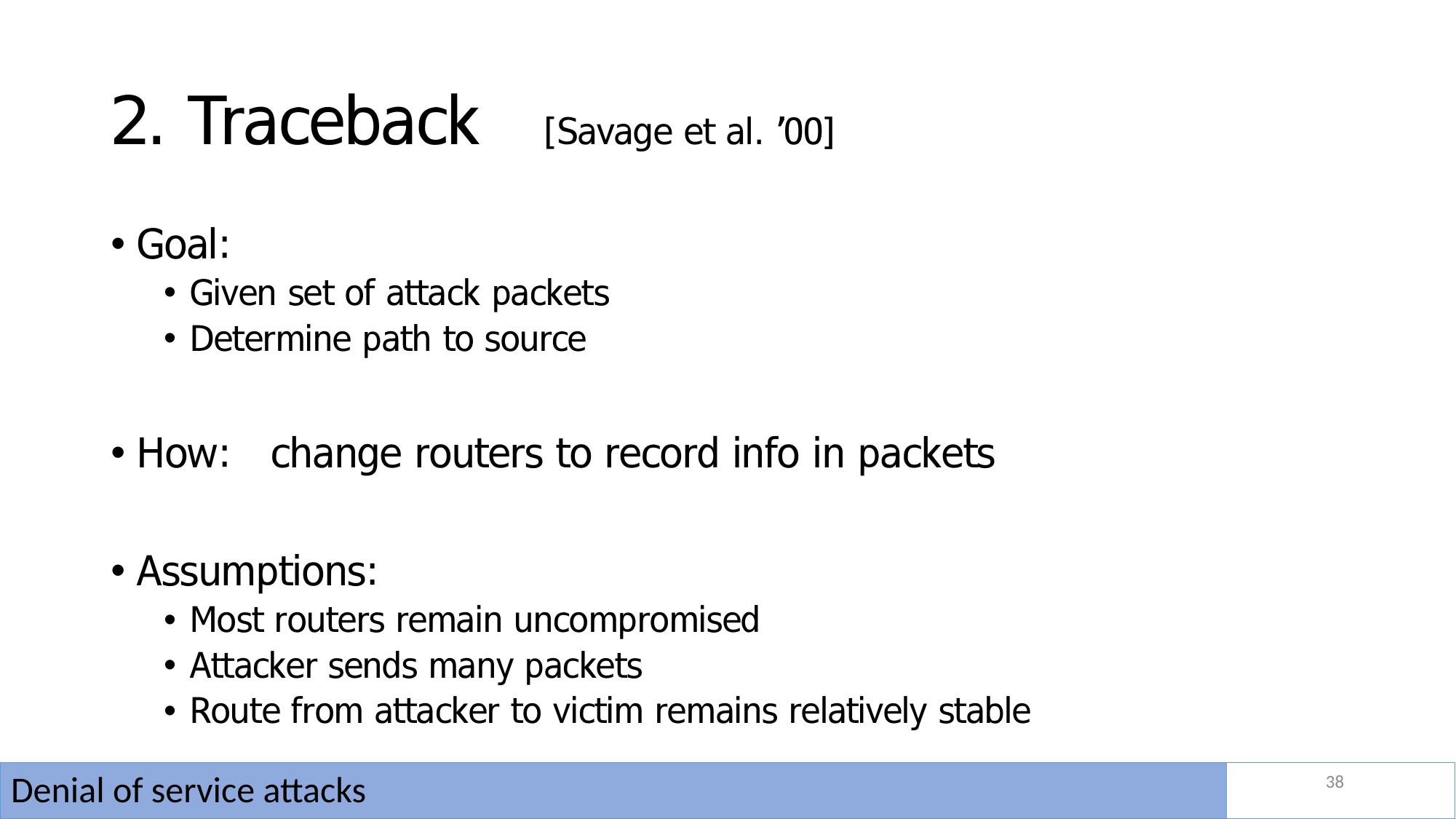

# 2. Traceback   [Savage et al. ’00]
Goal:
Given set of attack packets
Determine path to source

How:   change routers to record info in packets

Assumptions:
Most routers remain uncompromised
Attacker sends many packets
Route from attacker to victim remains relatively stable

38
Denial of service attacks